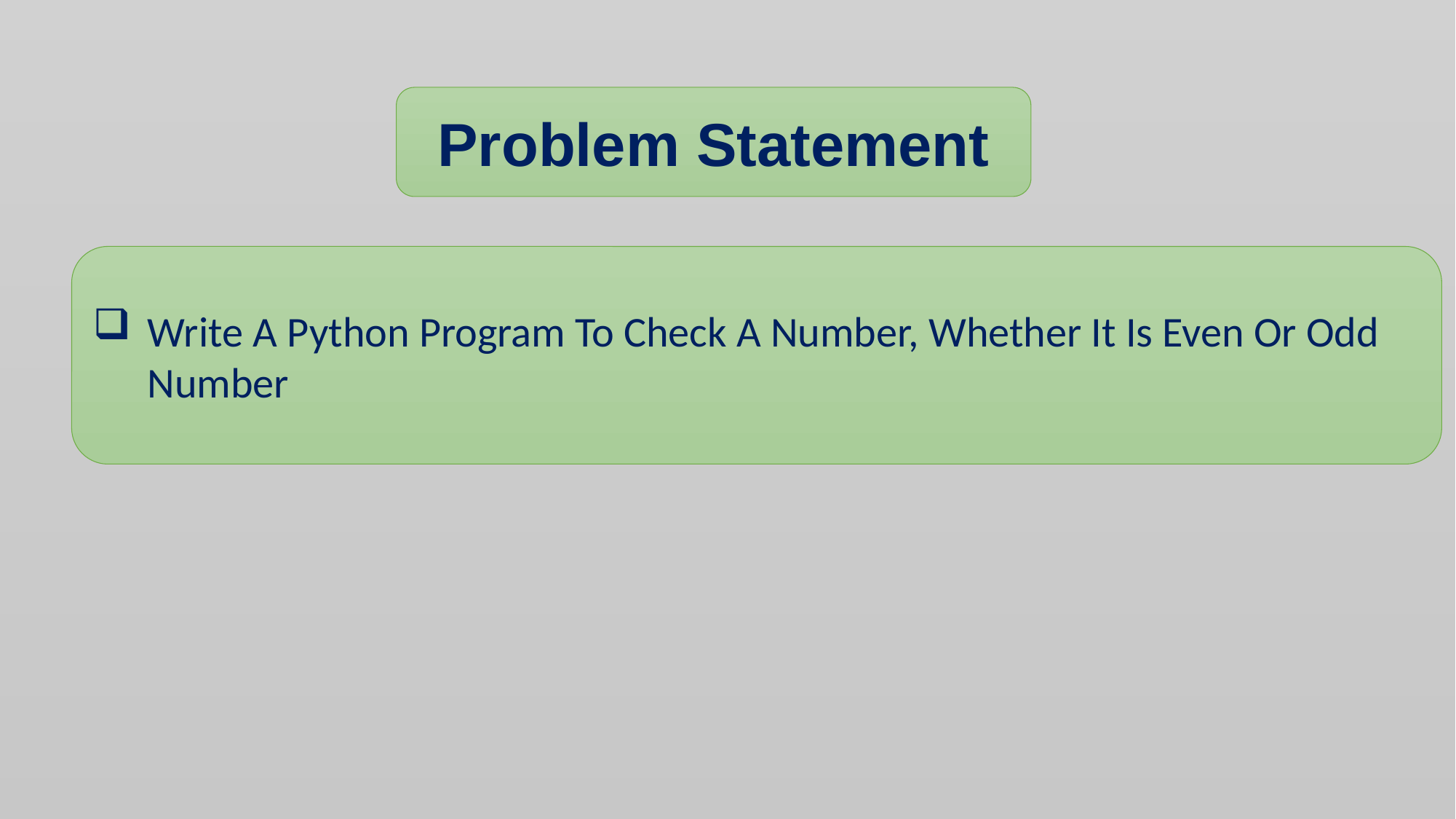

Problem Statement
Write A Python Program To Check A Number, Whether It Is Even Or Odd Number